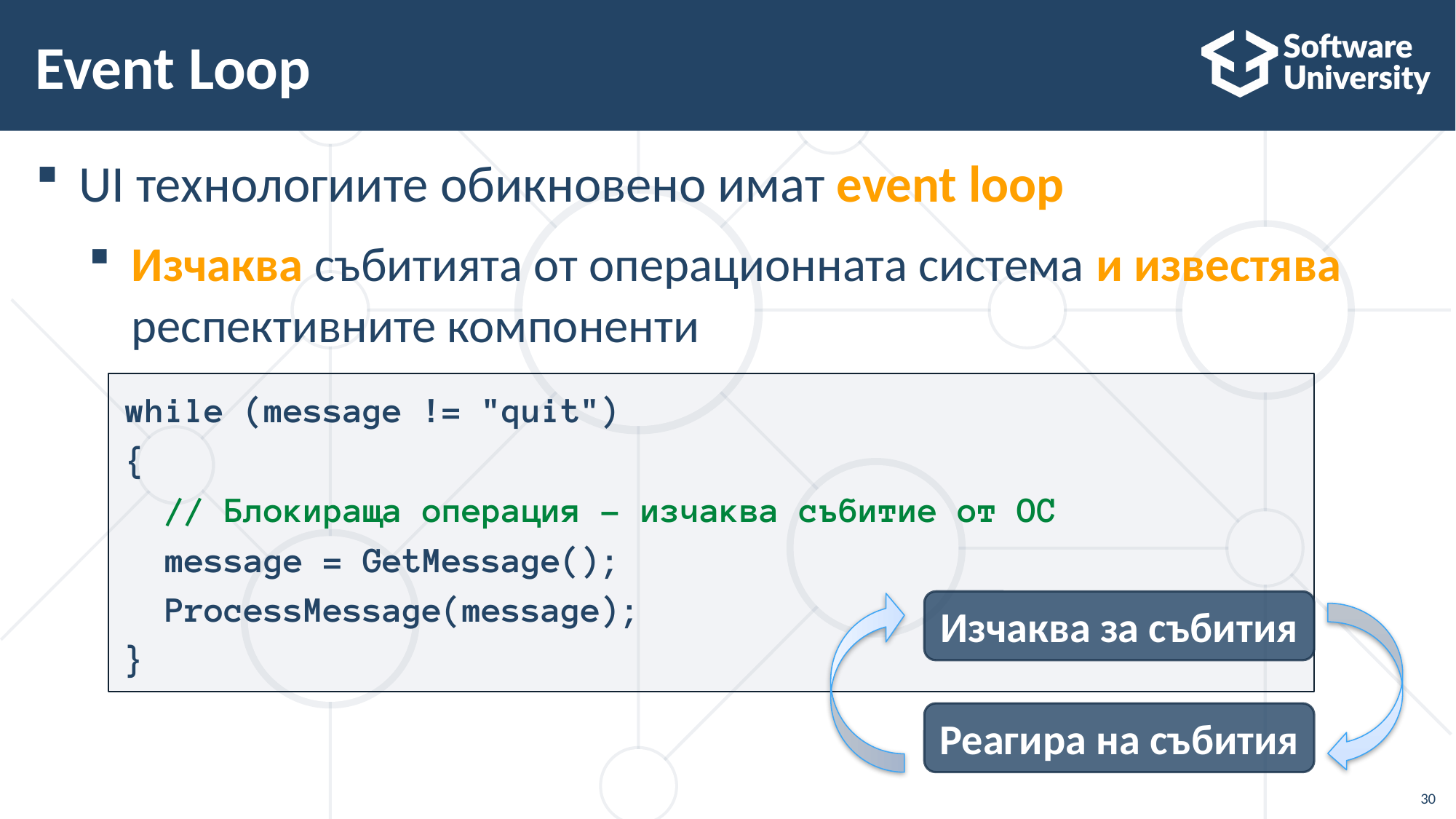

# Event Loop
UI технологиите обикновено имат event loop
Изчаква събитията от операционната система и известява респективните компоненти

while (message != "quit")
{
  // Блокираща операция – изчаква събитие от ОС
  message = GetMessage();
  ProcessMessage(message);
}
Изчаква за събития

Реагира на събития
30